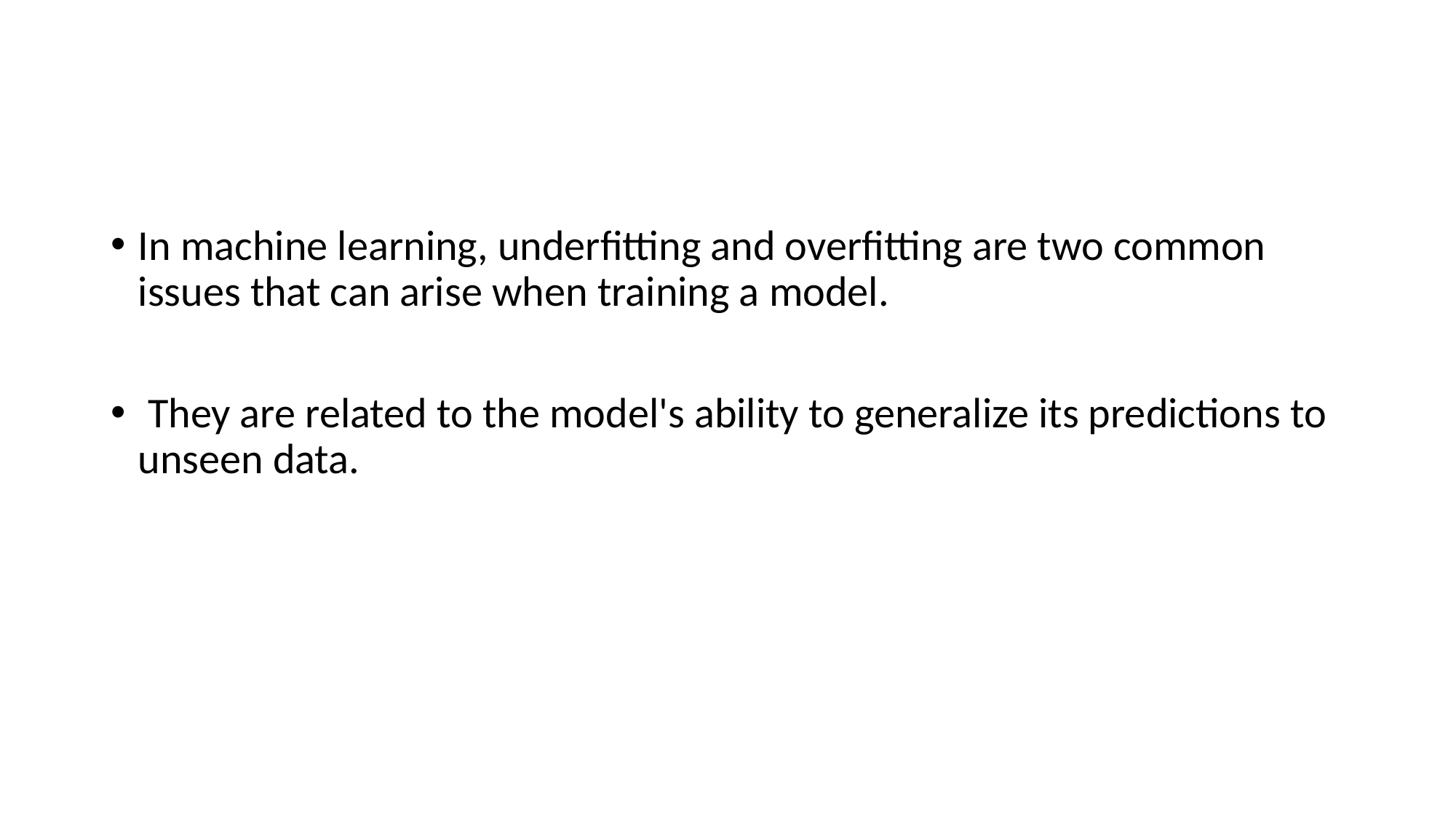

#
In machine learning, underfitting and overfitting are two common issues that can arise when training a model.

 They are related to the model's ability to generalize its predictions to unseen data.